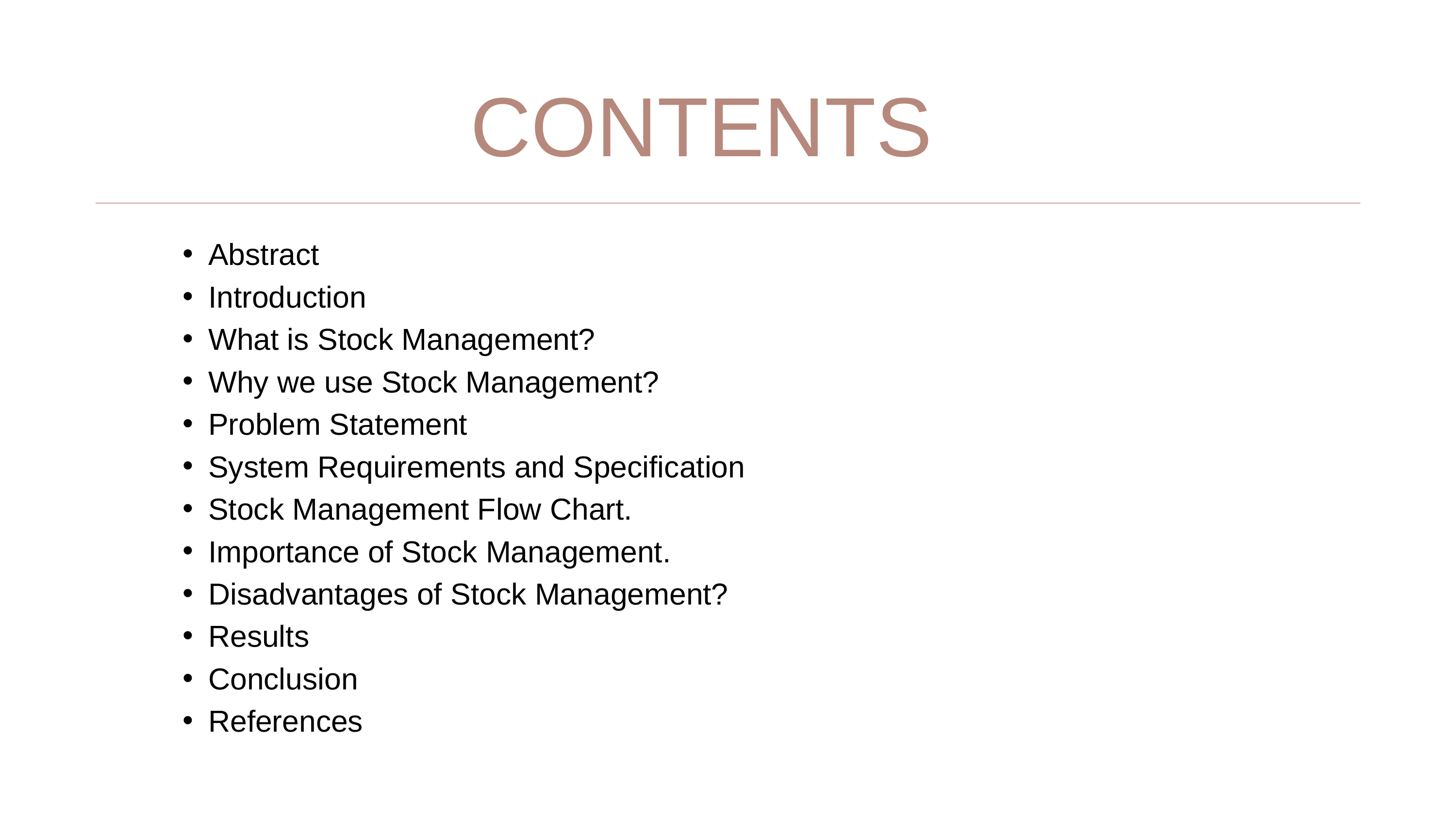

CONTENTS

Abstract
Introduction
What is Stock Management?
Why we use Stock Management?
Problem Statement
System Requirements and Specification
Stock Management Flow Chart.
Importance of Stock Management.
Disadvantages of Stock Management?
Results
Conclusion
References